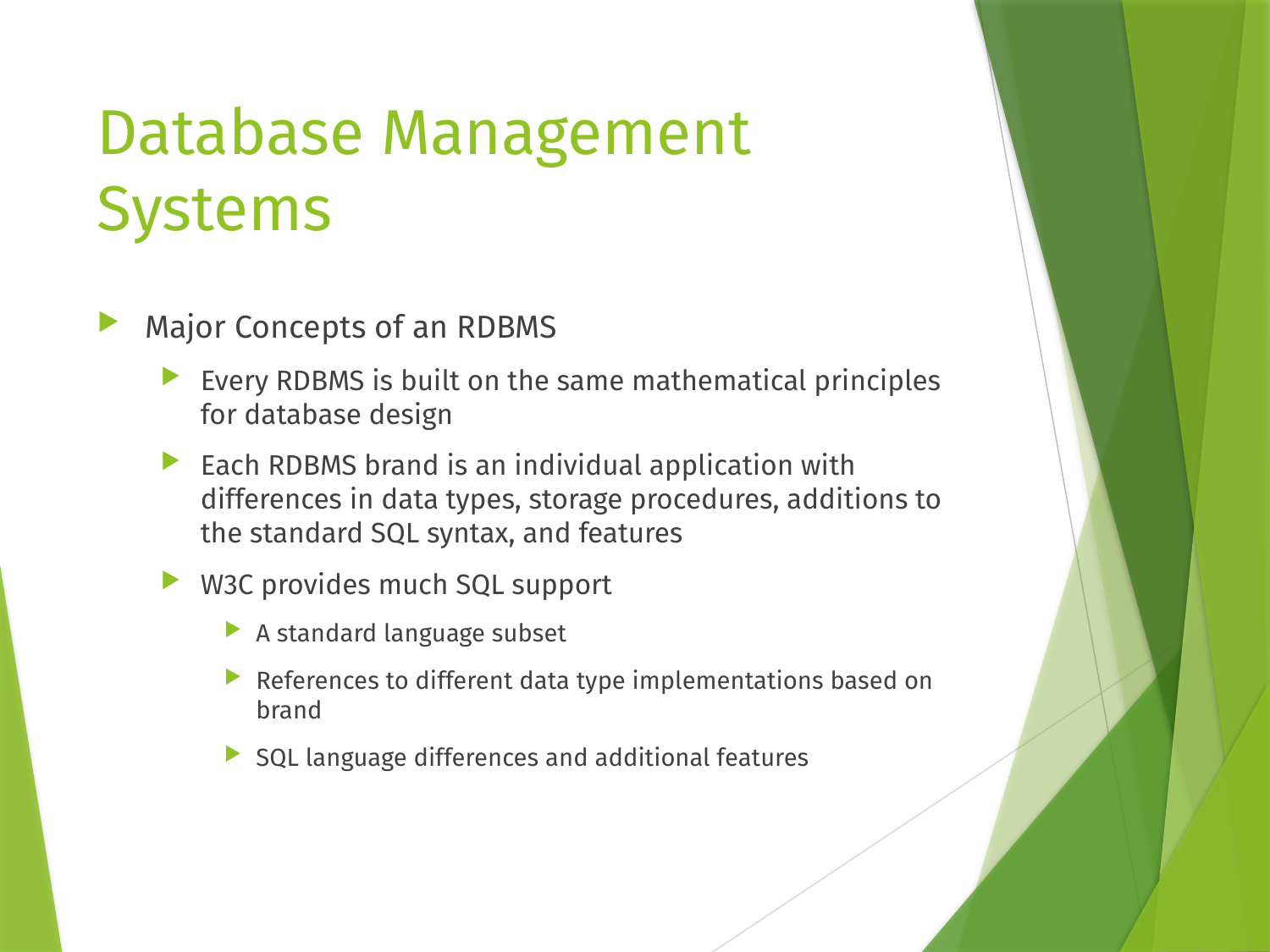

# Database Management Systems
Major Concepts of an RDBMS
Every RDBMS is built on the same mathematical principles for database design
Each RDBMS brand is an individual application with differences in data types, storage procedures, additions to the standard SQL syntax, and features
W3C provides much SQL support
A standard language subset
References to different data type implementations based on brand
SQL language differences and additional features